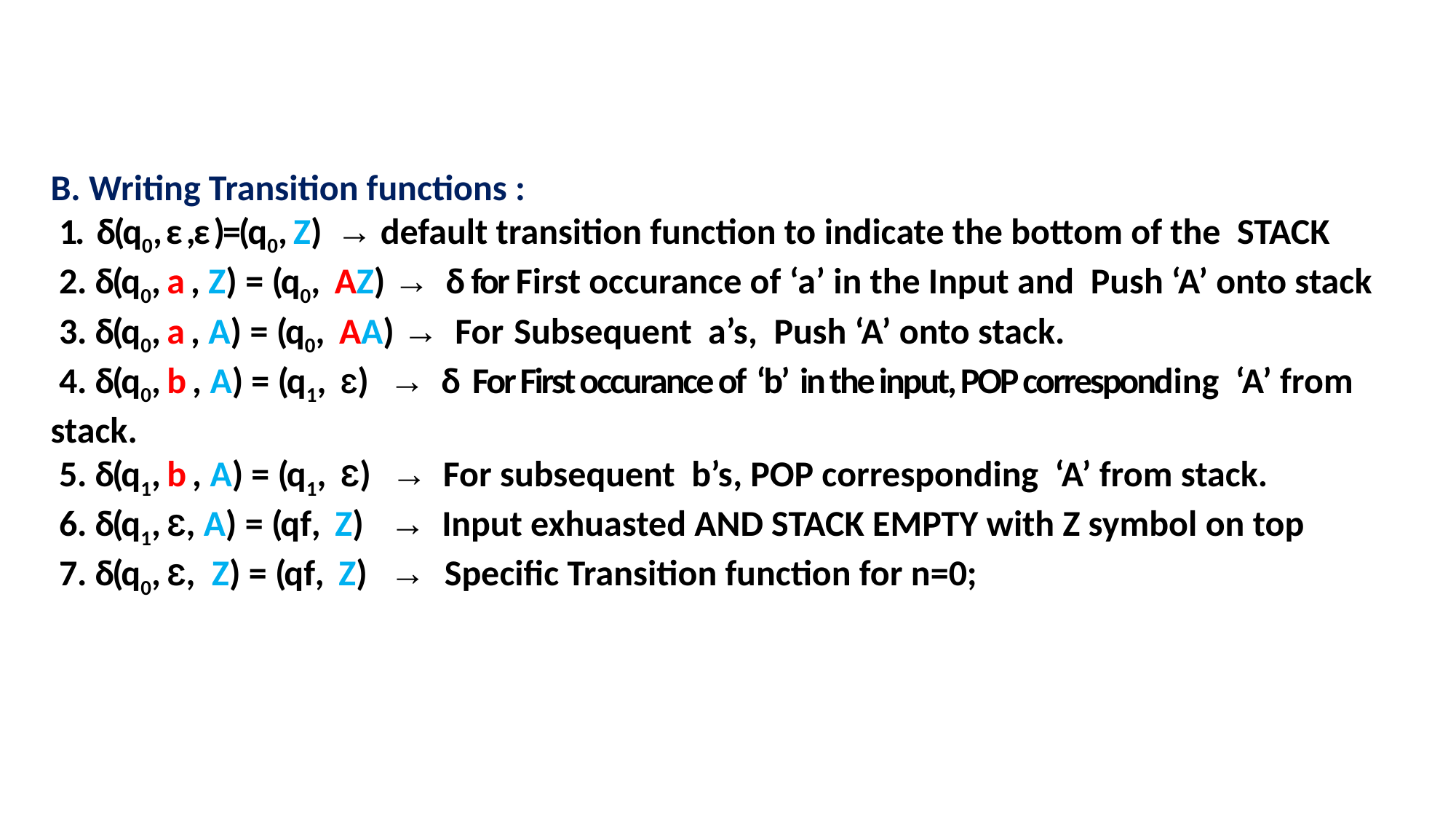

B. Writing Transition functions :
 1.  δ(q0, ε ,ε )=(q0, Z)  → default transition function to indicate the bottom of the  STACK
 2. δ(q0, a , Z) = (q0,  AZ) →  δ for First occurance of ‘a’ in the Input and  Push ‘A’ onto stack
 3. δ(q0, a , A) = (q0,  AA) →  For Subsequent  a’s,  Push ‘A’ onto stack.
 4. δ(q0, b , A) = (q1,  Ԑ)   →  δ  For First occurance of  ‘b’  in the input, POP corresponding  ‘A’ from stack.
 5. δ(q1, b , A) = (q1,  Ԑ)   →  For subsequent  b’s, POP corresponding  ‘A’ from stack.
 6. δ(q1, Ԑ, A) = (qf,  Z)    →  Input exhuasted AND STACK EMPTY with Z symbol on top
 7. δ(q0, Ԑ,  Z) = (qf,  Z)   →  Specific Transition function for n=0;